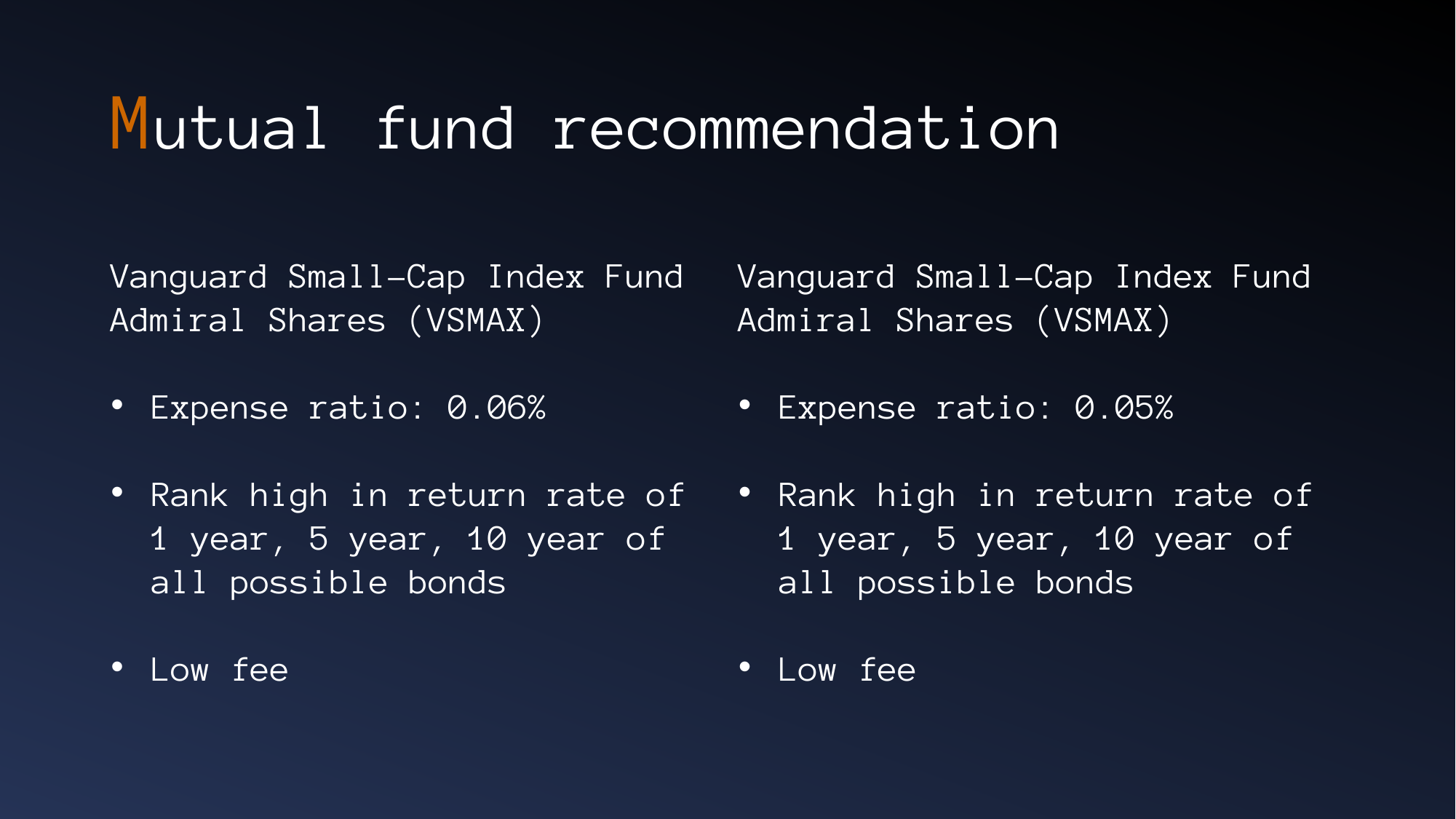

# Mutual fund recommendation
Vanguard Small-Cap Index Fund Admiral Shares (VSMAX)

Expense ratio: 0.05%

Rank high in return rate of 1 year, 5 year, 10 year of all possible bonds

Low fee
Vanguard Small-Cap Index Fund Admiral Shares (VSMAX)

Expense ratio: 0.06%

Rank high in return rate of 1 year, 5 year, 10 year of all possible bonds

Low fee